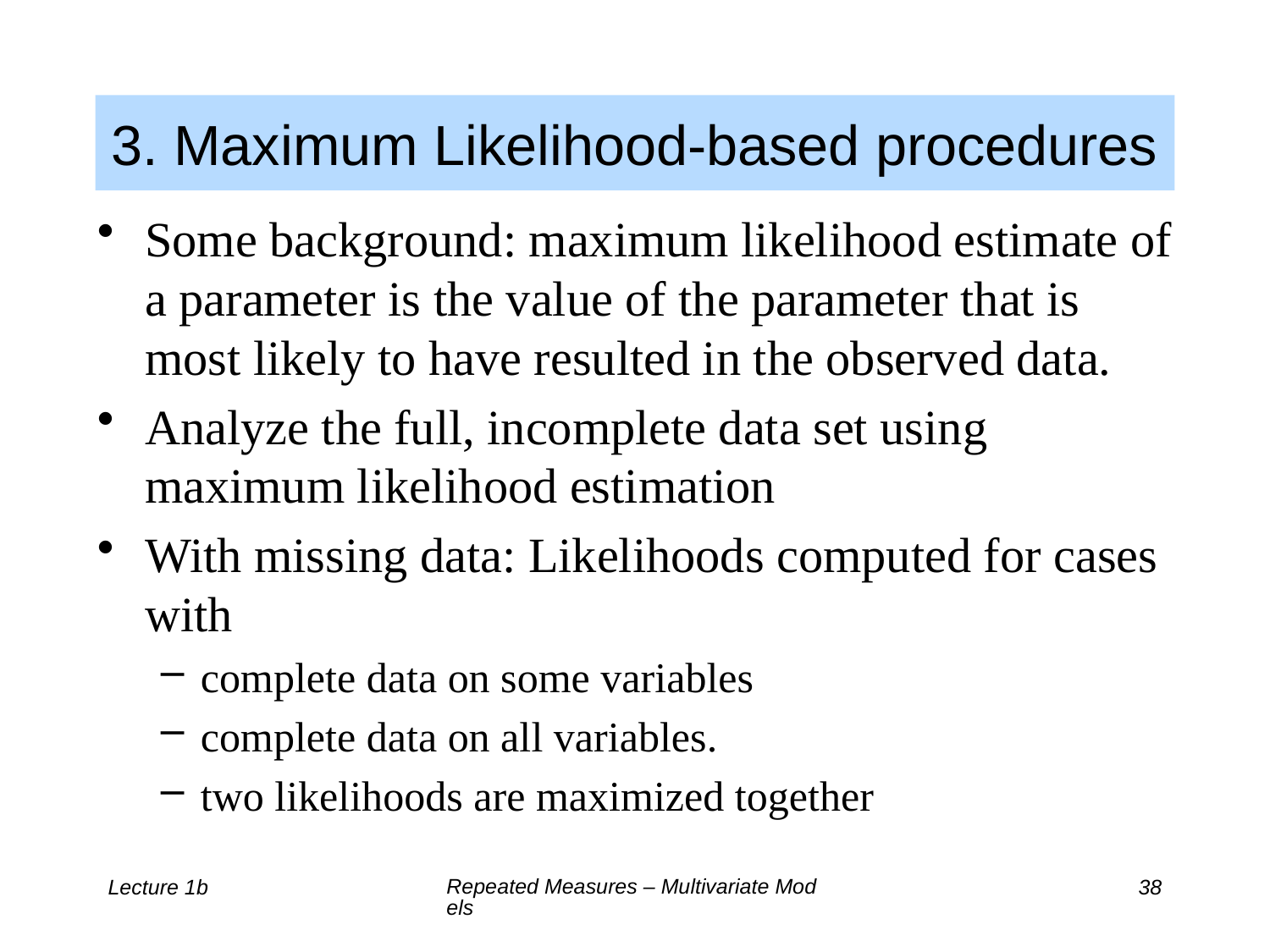

# 3. Maximum Likelihood-based procedures
Some background: maximum likelihood estimate of a parameter is the value of the parameter that is most likely to have resulted in the observed data.
Analyze the full, incomplete data set using maximum likelihood estimation
With missing data: Likelihoods computed for cases with
complete data on some variables
complete data on all variables.
two likelihoods are maximized together

Repeated Measures – Multivariate Models
Lecture 1b
38